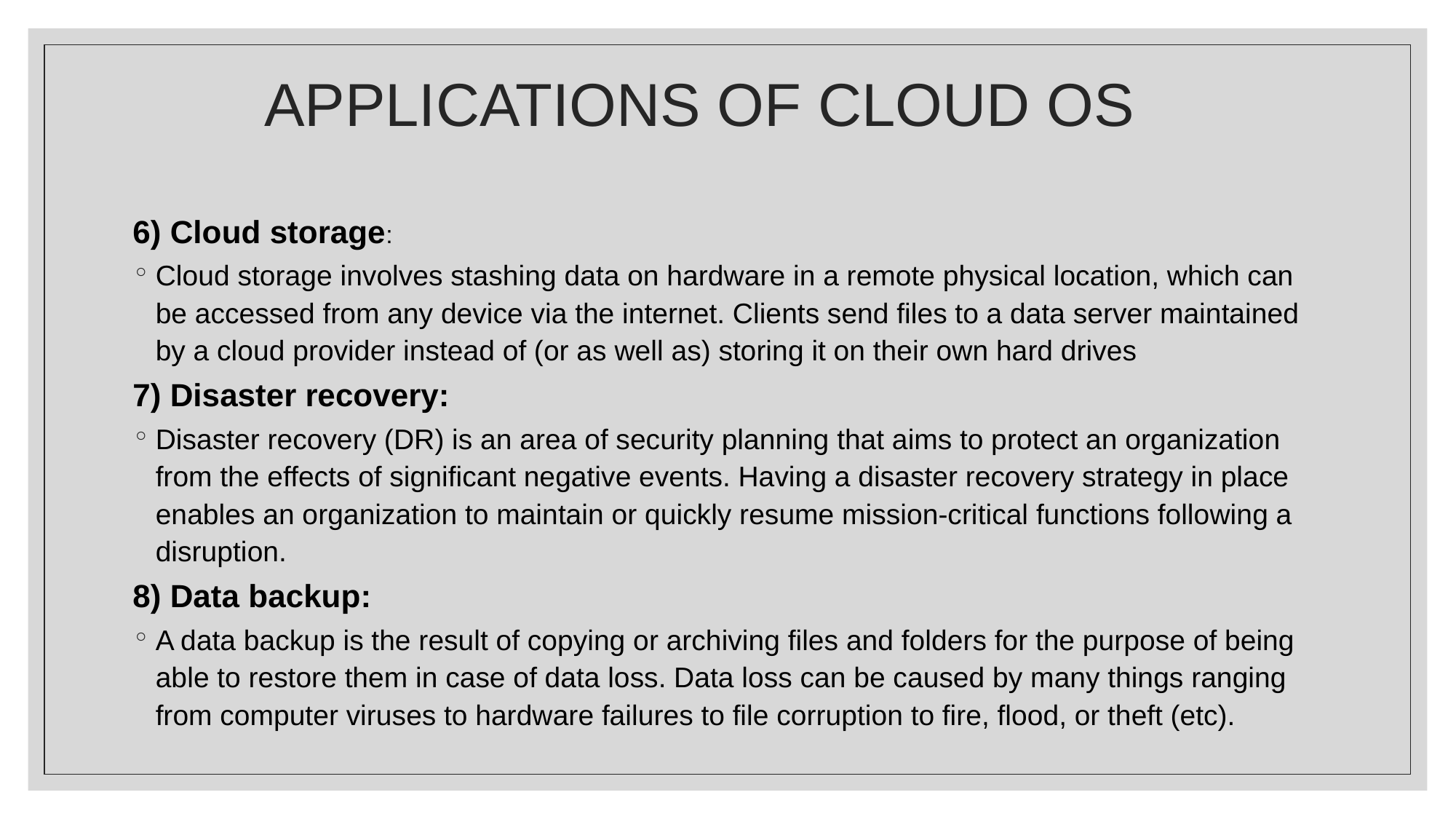

# APPLICATIONS OF CLOUD OS
6) Cloud storage:
Cloud storage involves stashing data on hardware in a remote physical location, which can be accessed from any device via the internet. Clients send files to a data server maintained by a cloud provider instead of (or as well as) storing it on their own hard drives
7) Disaster recovery:
Disaster recovery (DR) is an area of security planning that aims to protect an organization from the effects of significant negative events. Having a disaster recovery strategy in place enables an organization to maintain or quickly resume mission-critical functions following a disruption.
8) Data backup:
A data backup is the result of copying or archiving files and folders for the purpose of being able to restore them in case of data loss. Data loss can be caused by many things ranging from computer viruses to hardware failures to file corruption to fire, flood, or theft (etc).